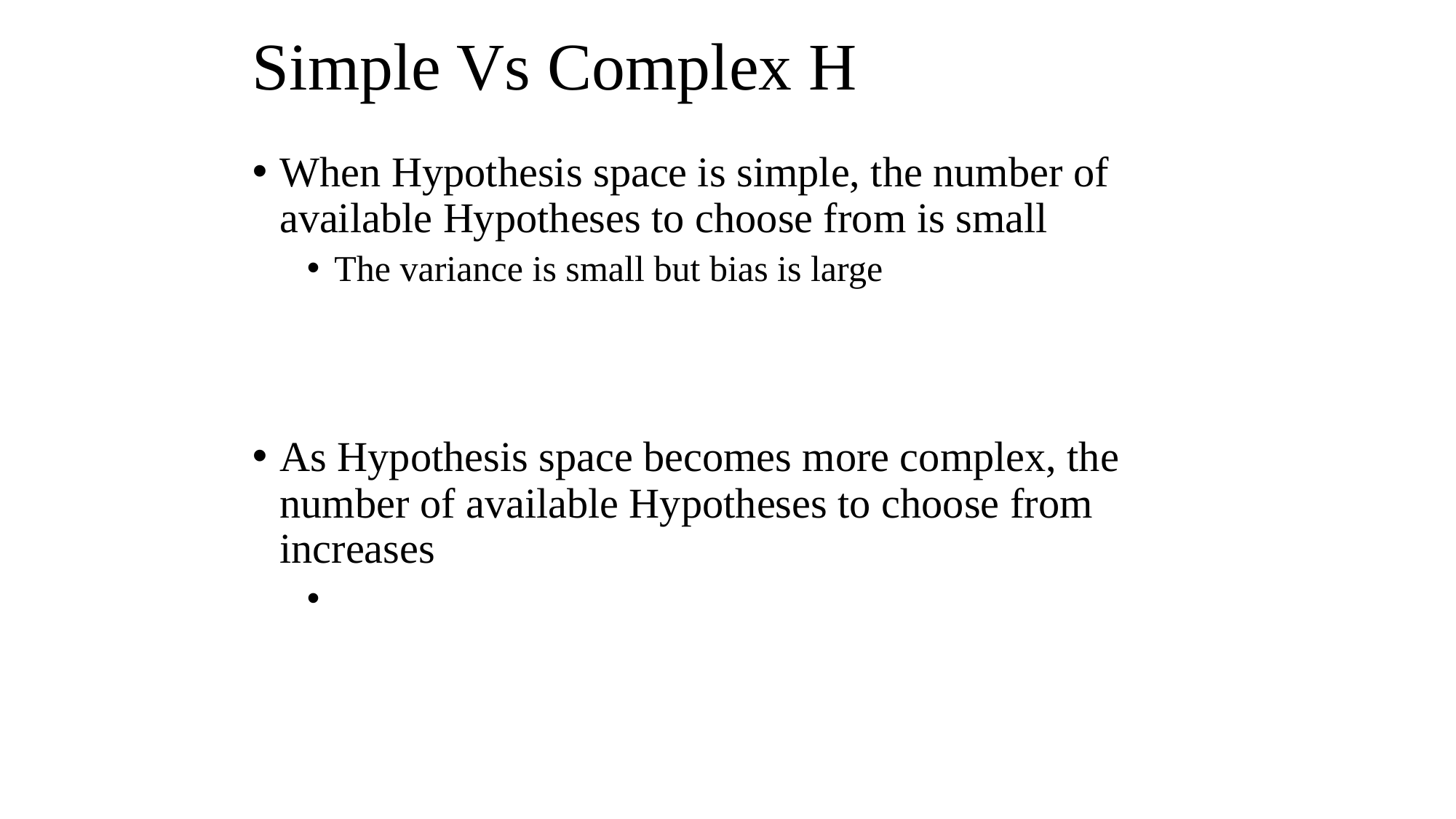

Simple Vs Complex H
When Hypothesis space is simple, the number of available Hypotheses to choose from is small
The variance is small but bias is large

As Hypothesis space becomes more complex, the number of available Hypotheses to choose from increases